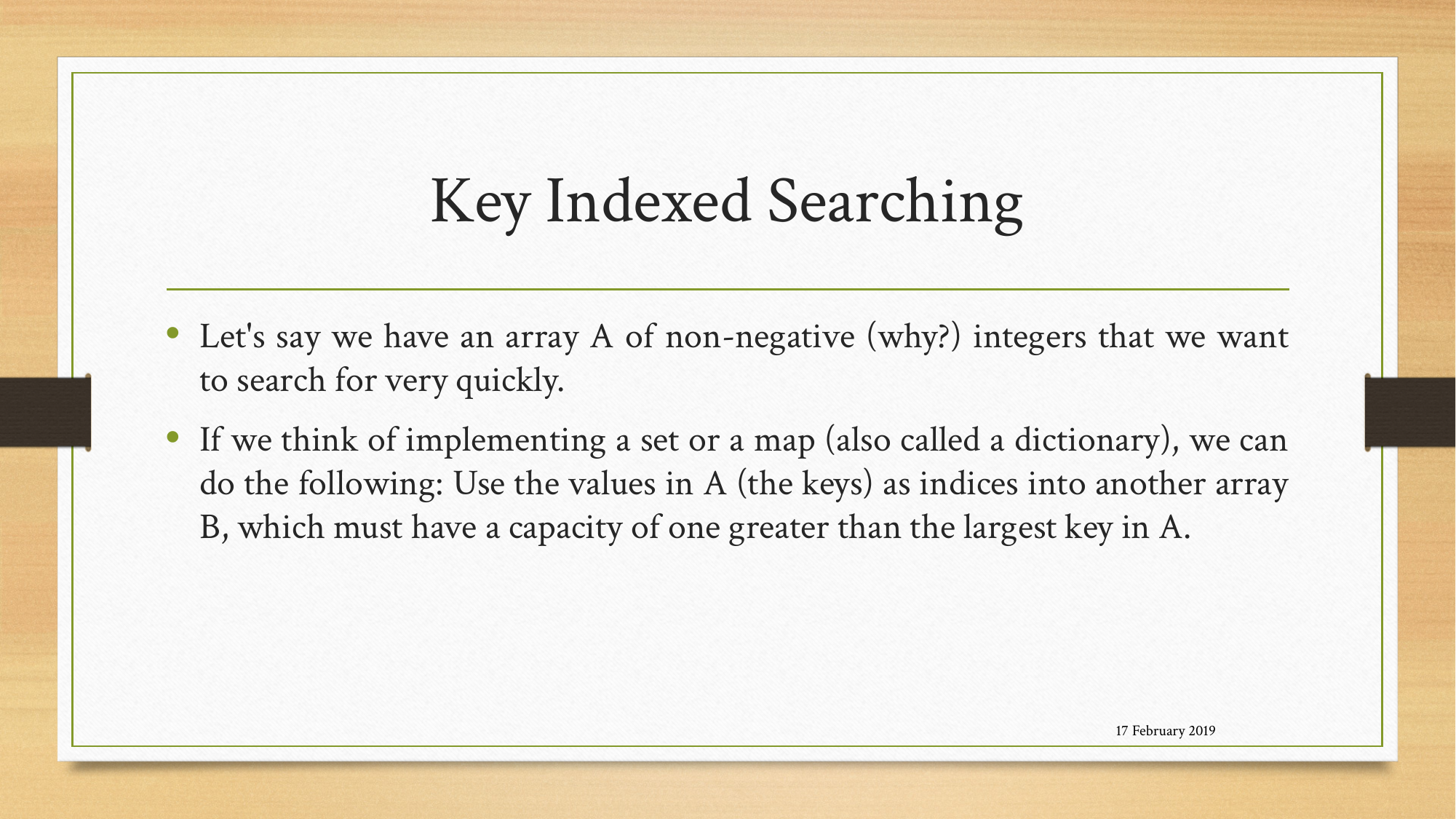

# Key Indexed Searching
Let's say we have an array A of non-negative (why?) integers that we want to search for very quickly.
If we think of implementing a set or a map (also called a dictionary), we can do the following: Use the values in A (the keys) as indices into another array B, which must have a capacity of one greater than the largest key in A.
17 February 2019